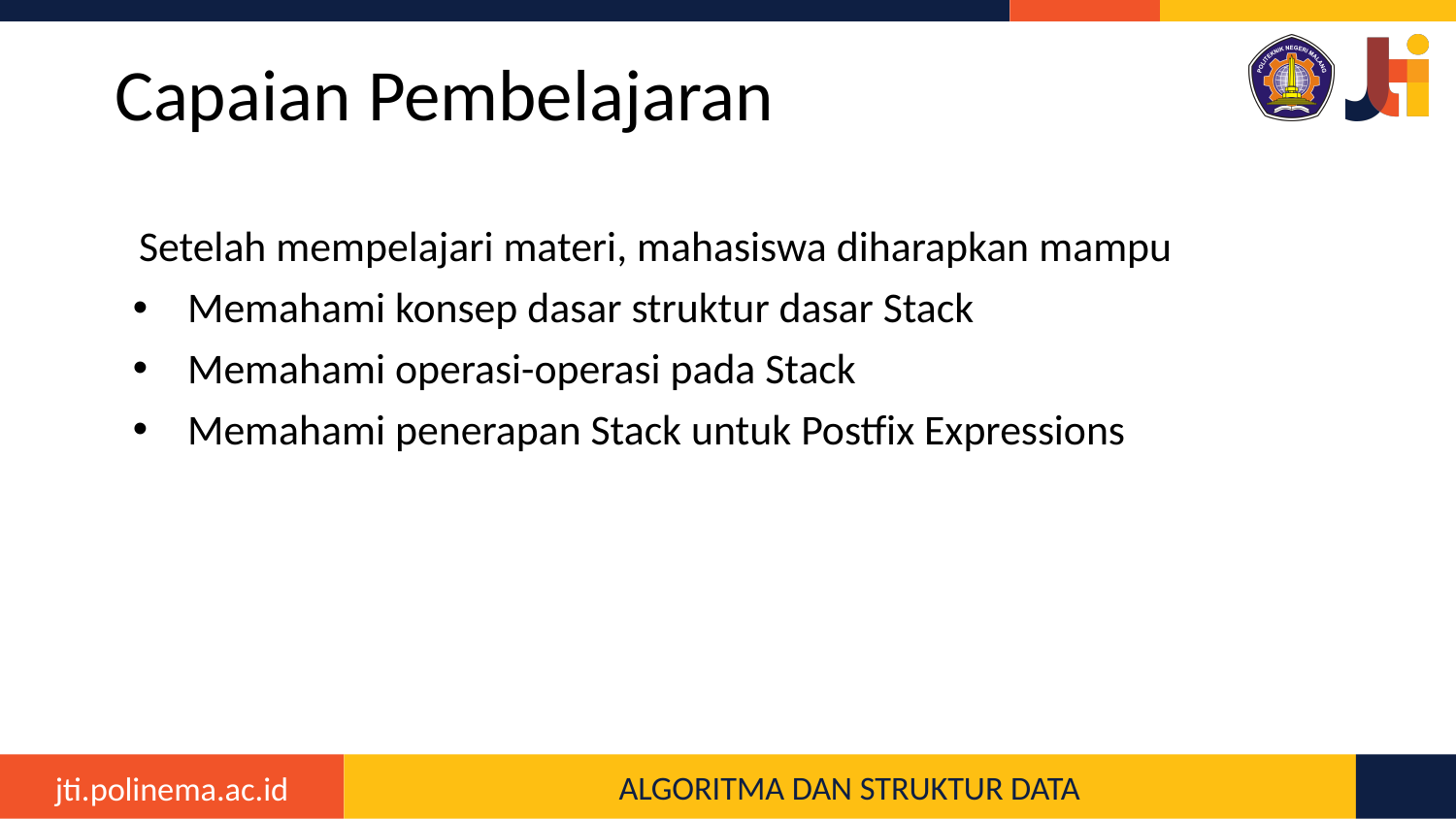

# Capaian Pembelajaran
Setelah mempelajari materi, mahasiswa diharapkan mampu
Memahami konsep dasar struktur dasar Stack
Memahami operasi-operasi pada Stack
Memahami penerapan Stack untuk Postfix Expressions